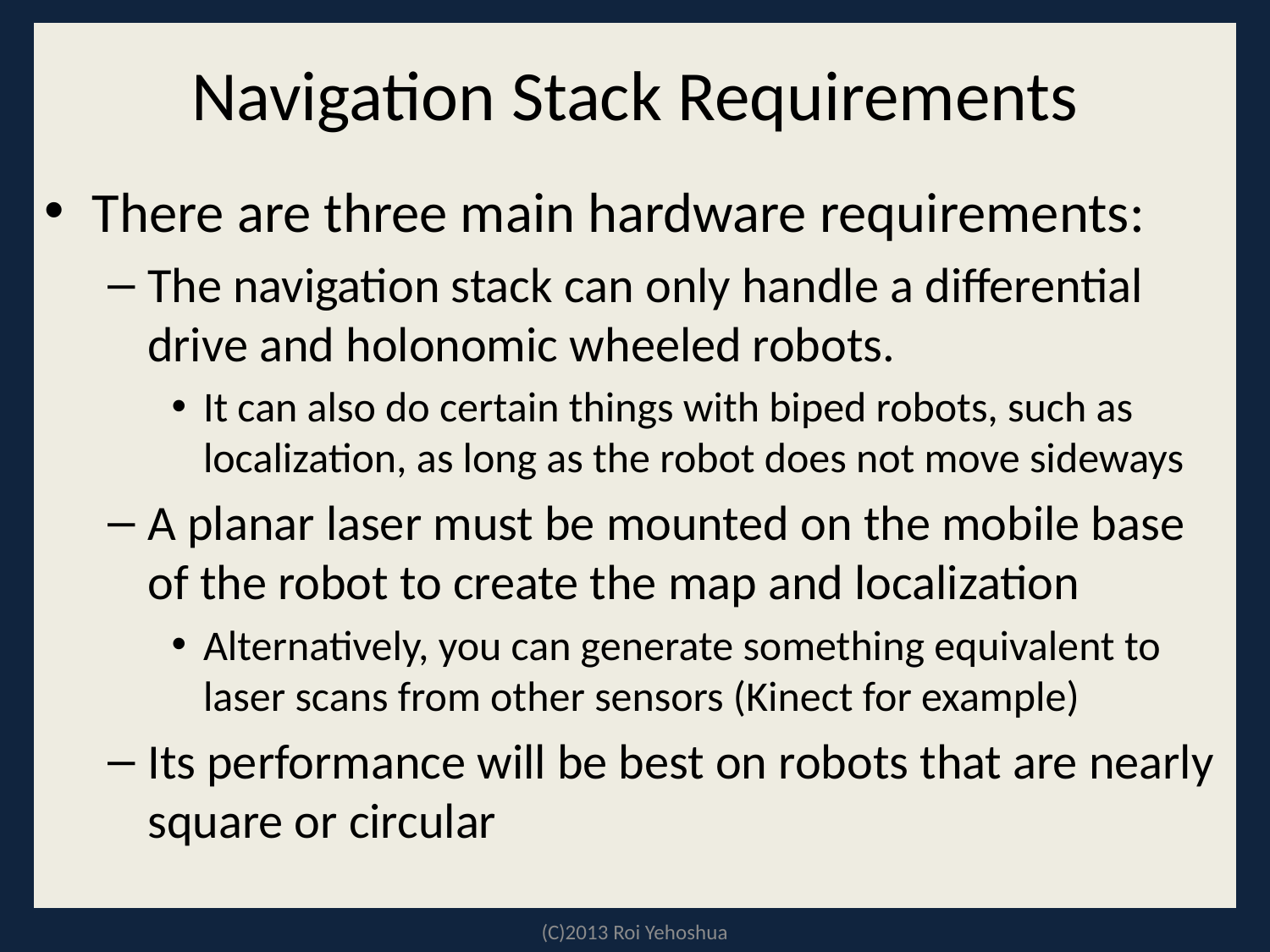

# Navigation Stack Requirements
There are three main hardware requirements:
The navigation stack can only handle a differential drive and holonomic wheeled robots.
It can also do certain things with biped robots, such as localization, as long as the robot does not move sideways
A planar laser must be mounted on the mobile base of the robot to create the map and localization
Alternatively, you can generate something equivalent to laser scans from other sensors (Kinect for example)
Its performance will be best on robots that are nearly square or circular

(C)2013 Roi Yehoshua